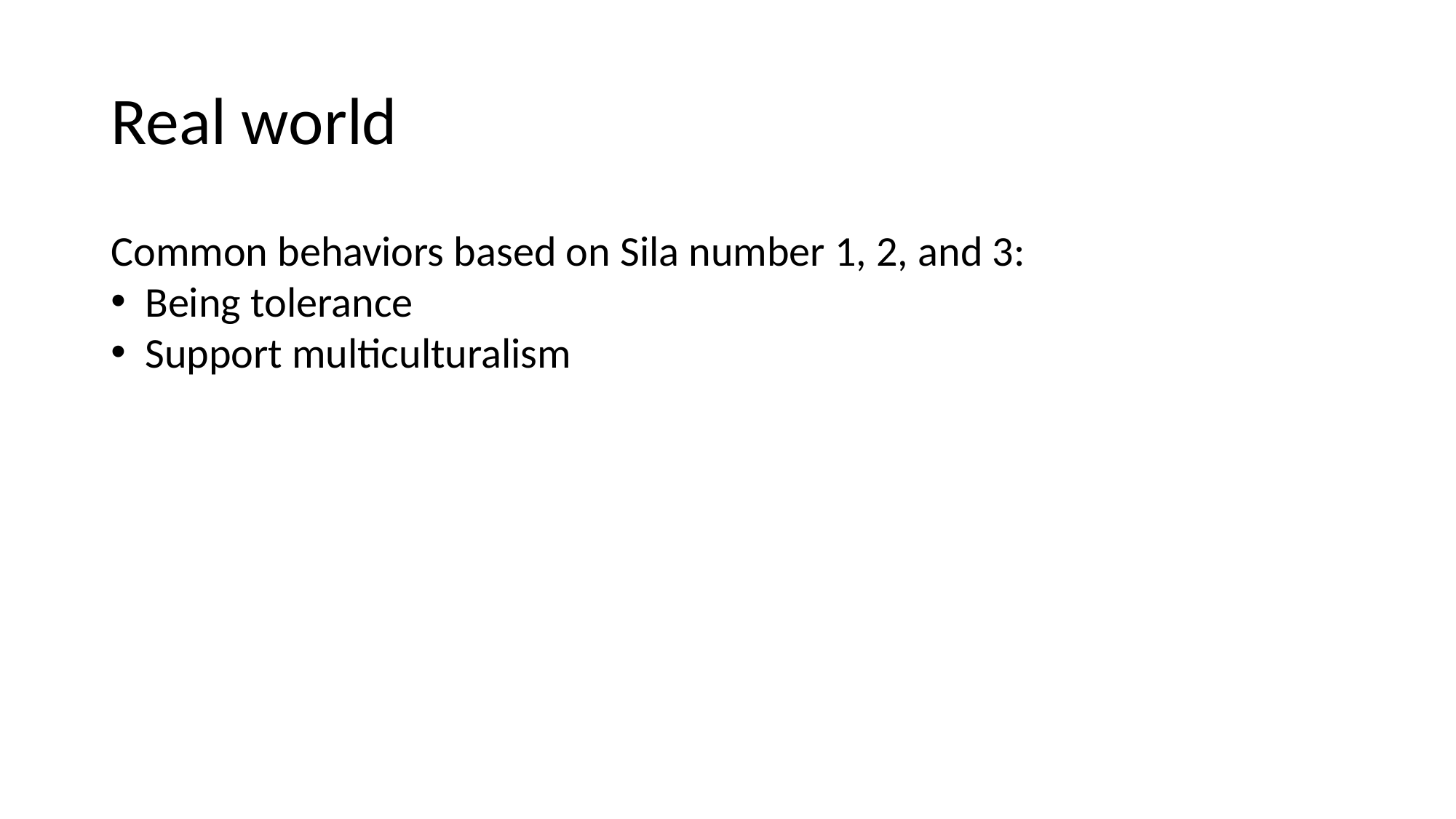

# Real world
Common behaviors based on Sila number 1, 2, and 3:
Being tolerance
Support multiculturalism